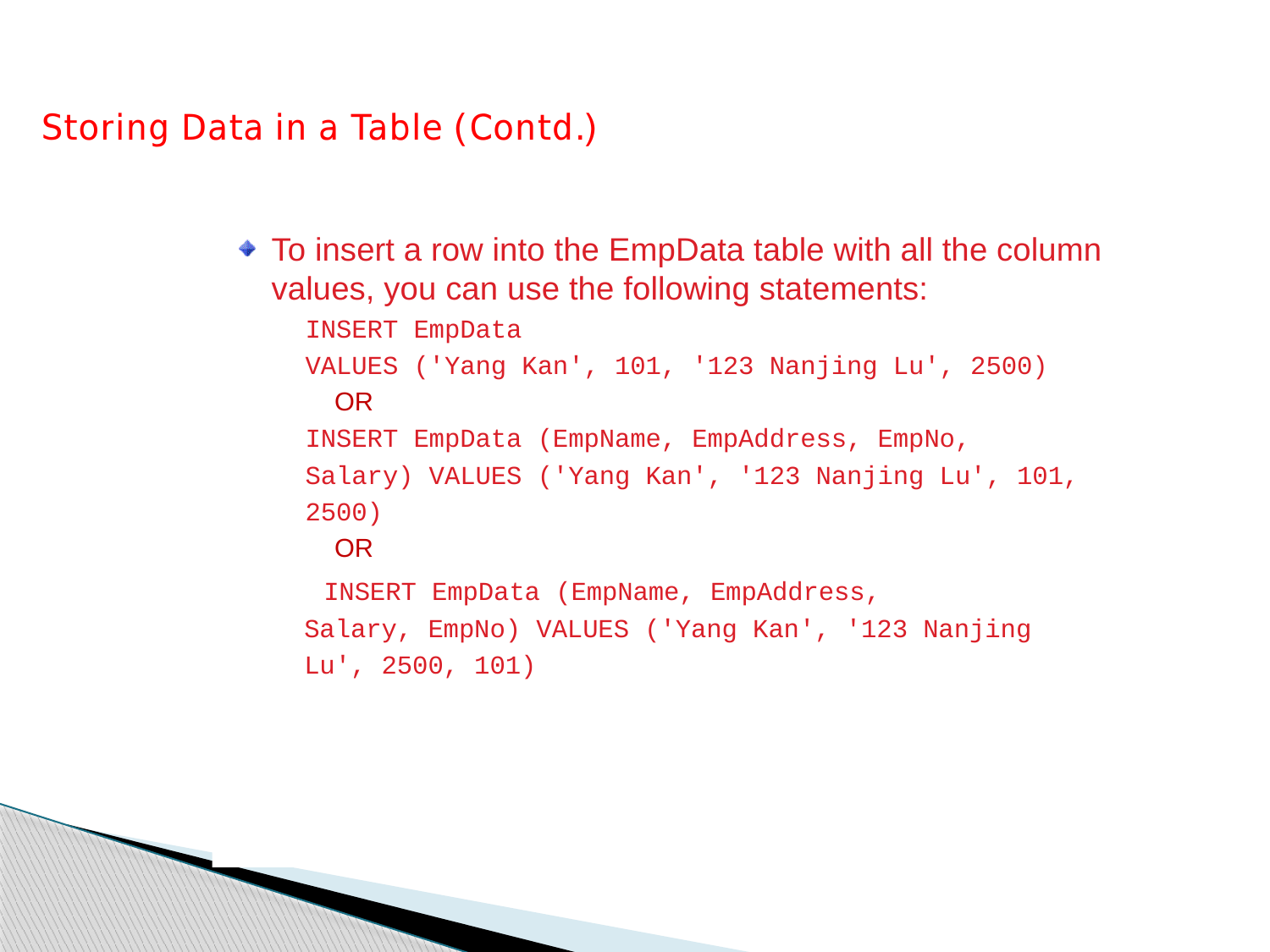

Storing Data in a Table (Contd.)
To insert a row into the EmpData table with all the column values, you can use the following statements:
INSERT EmpData
VALUES ('Yang Kan', 101, '123 Nanjing Lu', 2500)
				OR
INSERT EmpData (EmpName, EmpAddress, EmpNo,
Salary) VALUES ('Yang Kan', '123 Nanjing Lu', 101,
2500)
				OR
	 INSERT EmpData (EmpName, EmpAddress,
		Salary, EmpNo) VALUES ('Yang Kan', '123 Nanjing
		Lu', 2500, 101)